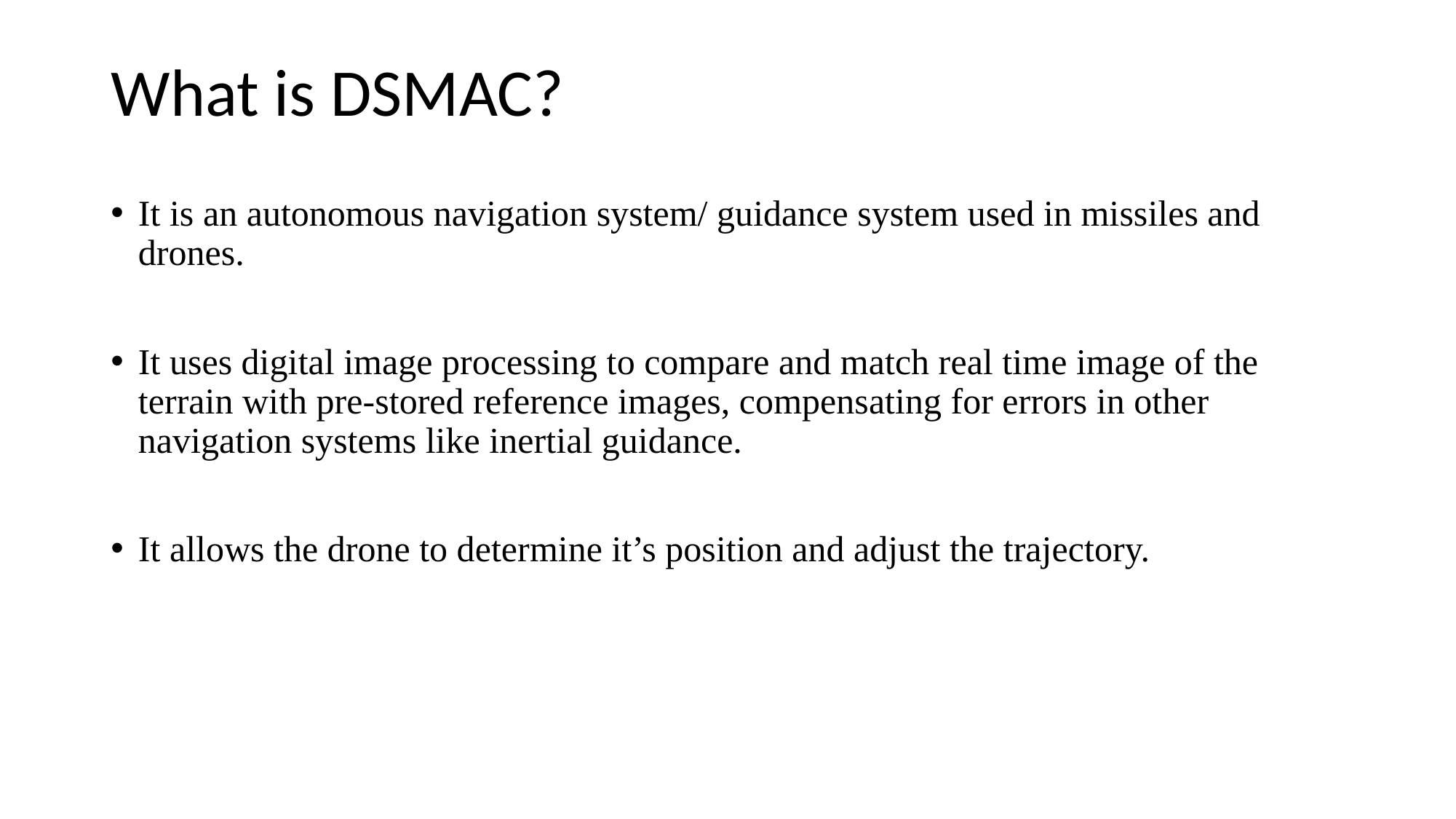

# What is DSMAC?
It is an autonomous navigation system/ guidance system used in missiles and drones.

It uses digital image processing to compare and match real time image of the terrain with pre-stored reference images, compensating for errors in other navigation systems like inertial guidance.

It allows the drone to determine it’s position and adjust the trajectory.